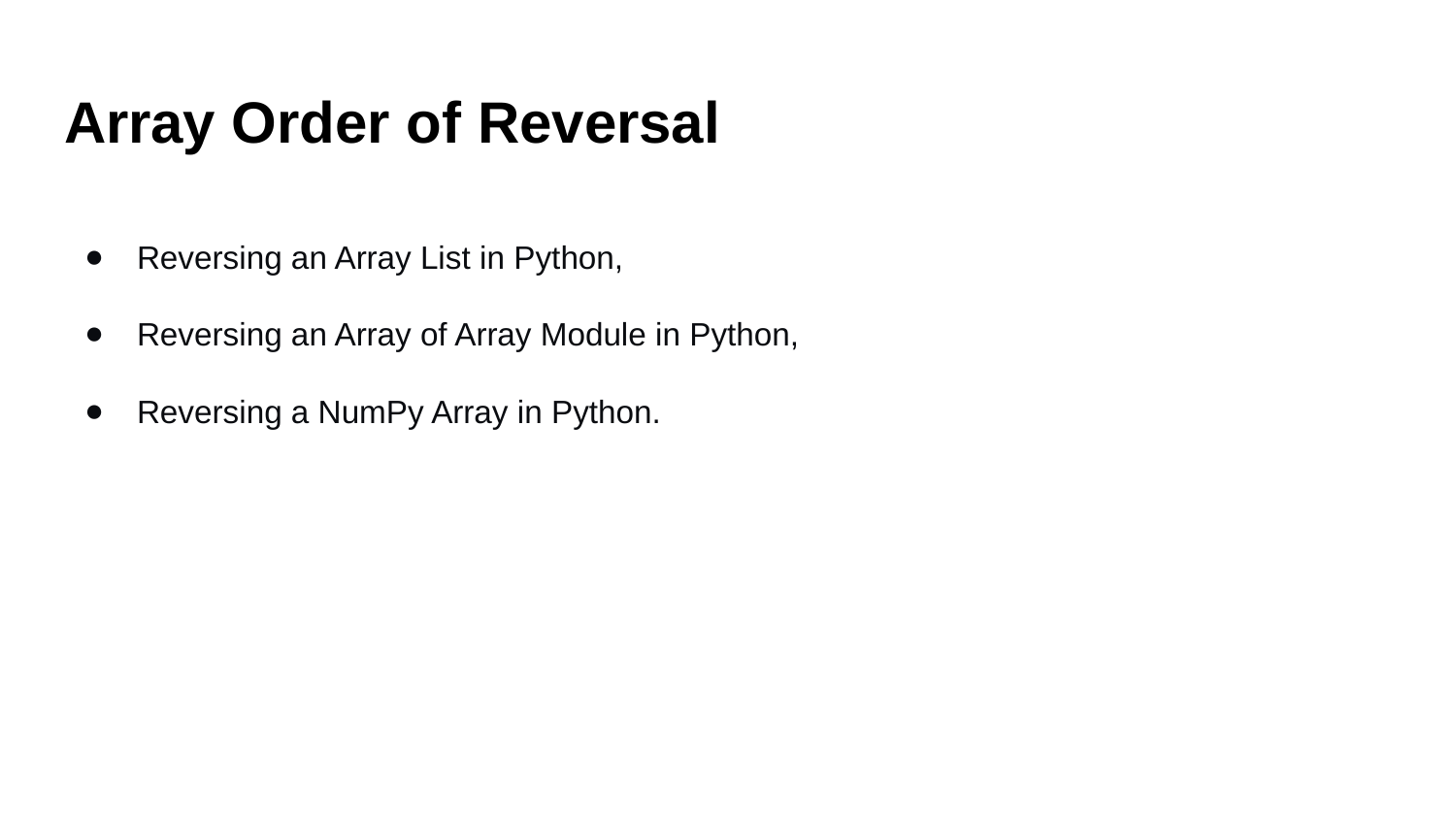

# Array Order of Reversal
Reversing an Array List in Python,
Reversing an Array of Array Module in Python,
Reversing a NumPy Array in Python.